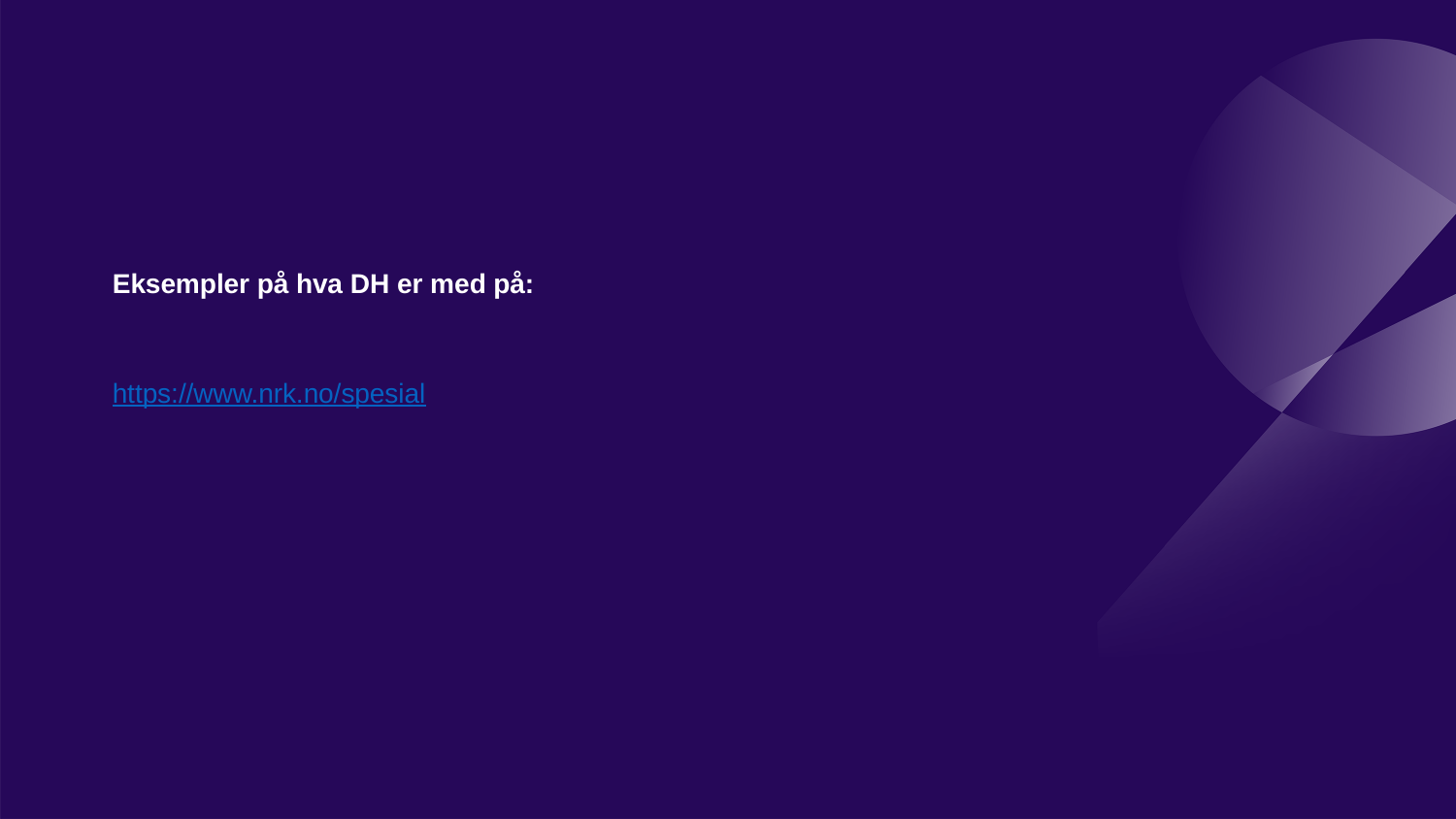

Eksempler på hva DH er med på:
https://www.nrk.no/spesial